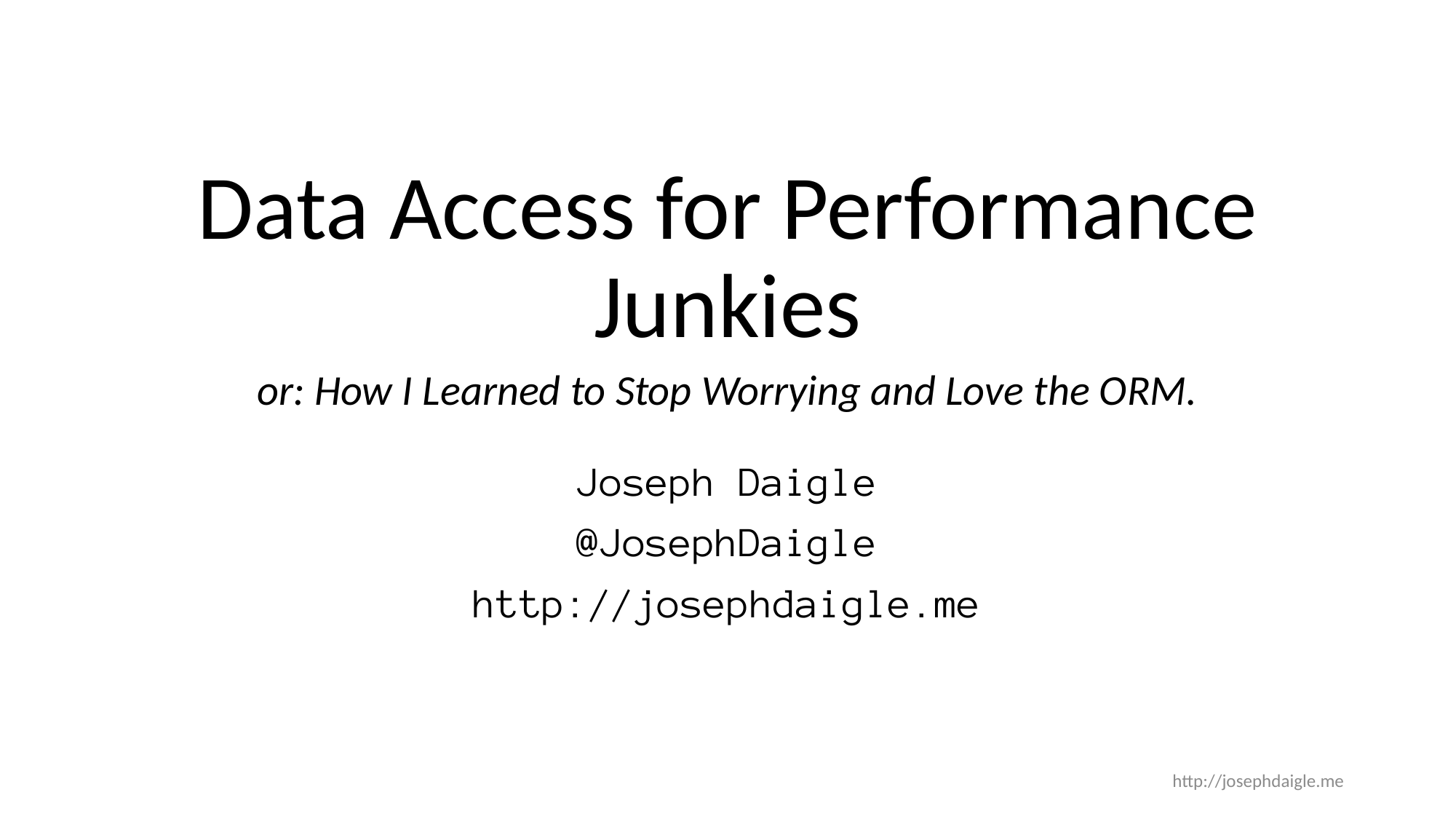

# Data Access for Performance Junkies
or: How I Learned to Stop Worrying and Love the ORM.
Joseph Daigle
@JosephDaigle
http://josephdaigle.me
http://josephdaigle.me